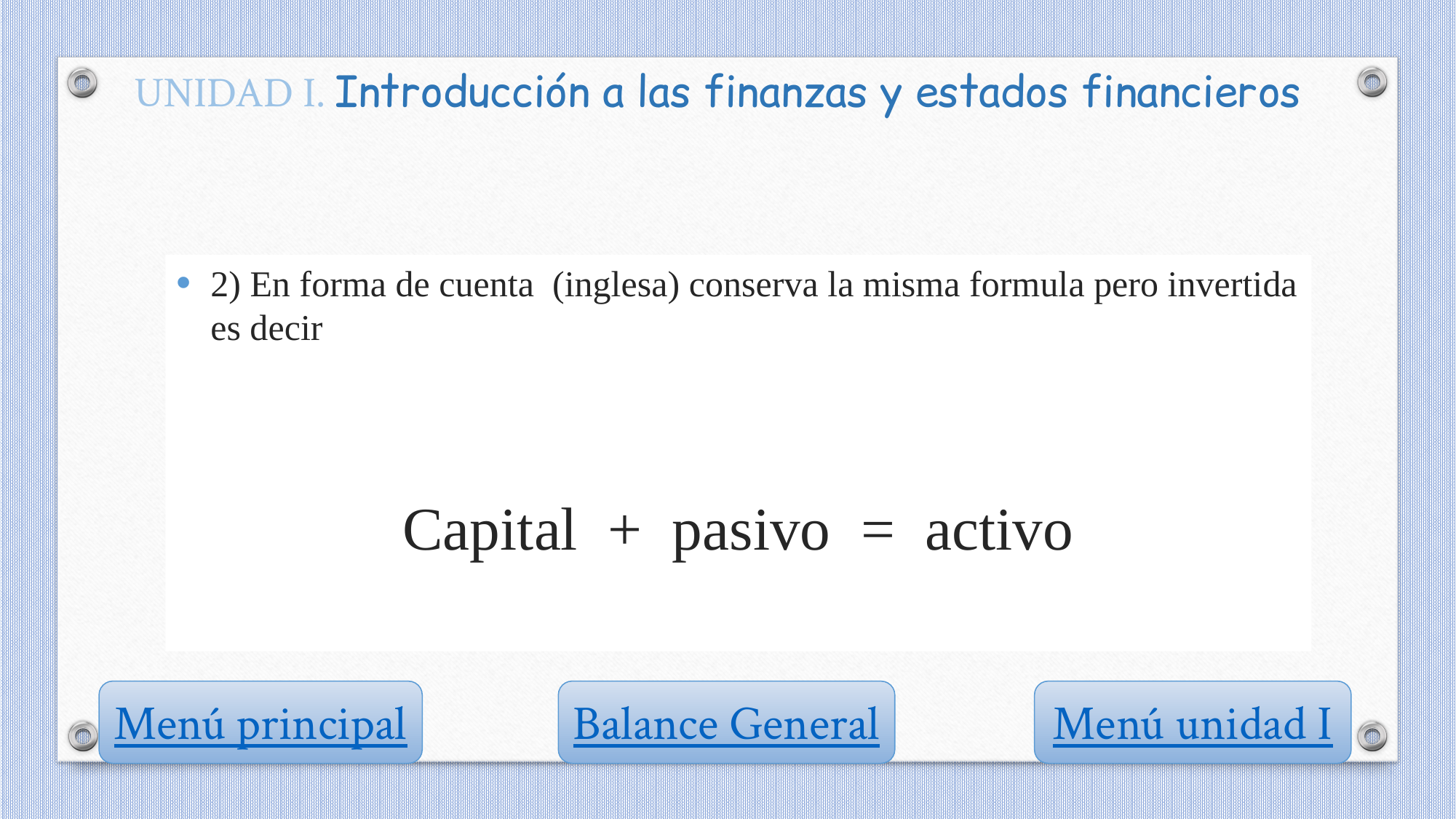

UNIDAD I. Introducción a las finanzas y estados financieros
2) En forma de cuenta  (inglesa) conserva la misma formula pero invertida es decir

Capital  +  pasivo  =  activo
Menú principal
Balance General
Menú unidad I